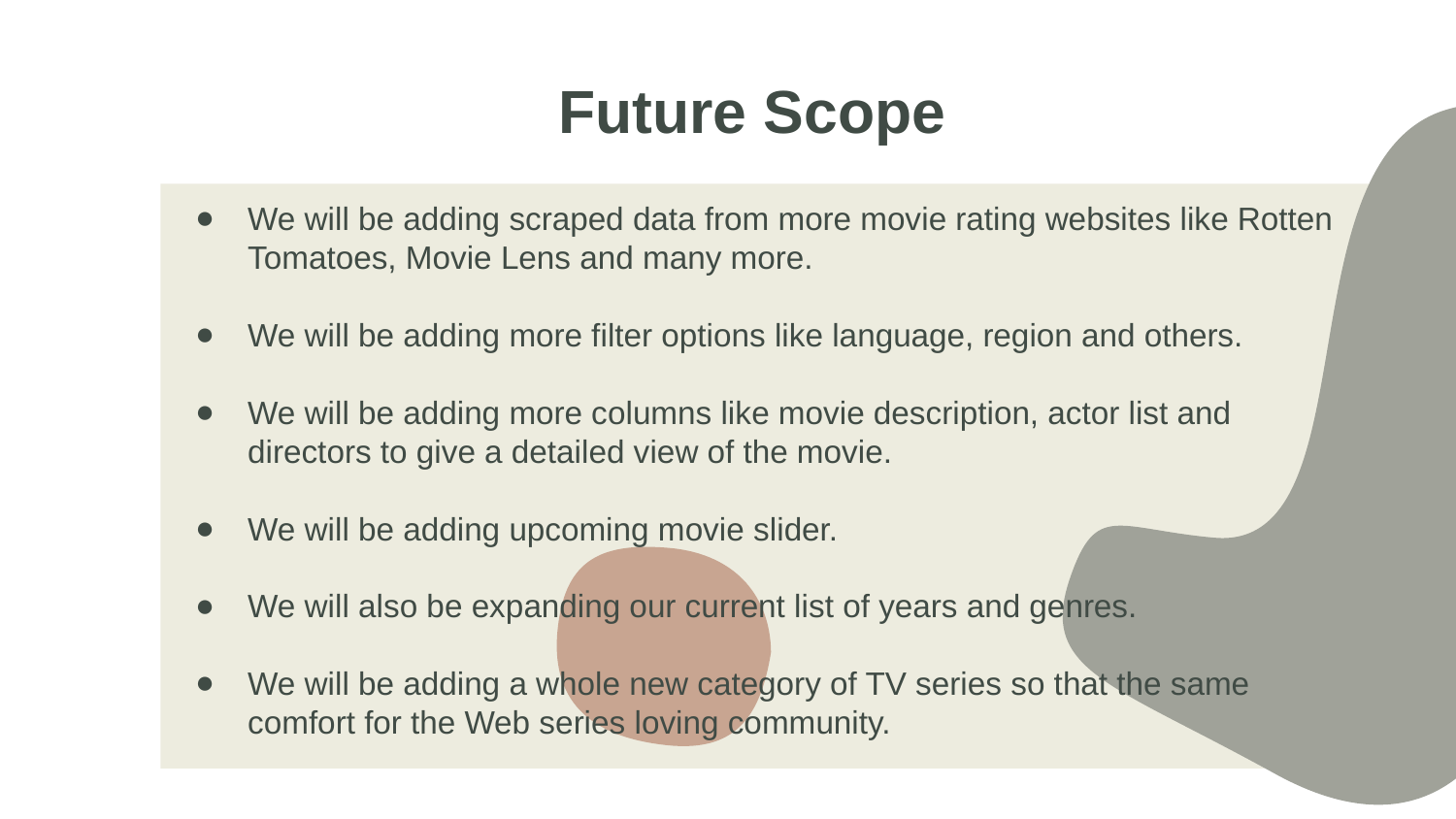

Future Scope
We will be adding scraped data from more movie rating websites like Rotten Tomatoes, Movie Lens and many more.
We will be adding more filter options like language, region and others.
We will be adding more columns like movie description, actor list and directors to give a detailed view of the movie.
We will be adding upcoming movie slider.
We will also be expanding our current list of years and genres.
We will be adding a whole new category of TV series so that the same comfort for the Web series loving community.